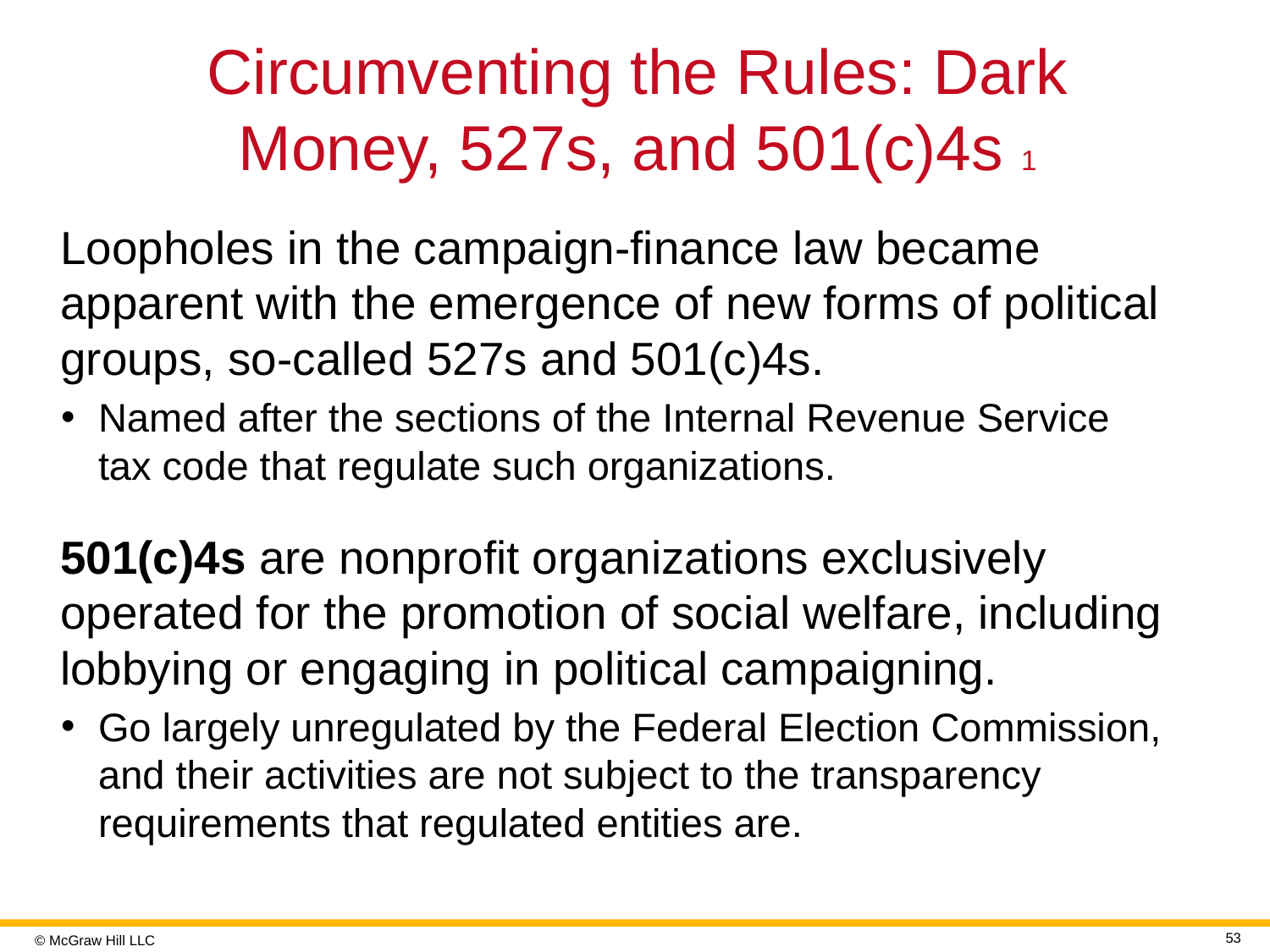

# Circumventing the Rules: Dark Money, 527s, and 501(c)4s 1
Loopholes in the campaign-finance law became apparent with the emergence of new forms of political groups, so-called 527s and 501(c)4s.
Named after the sections of the Internal Revenue Service tax code that regulate such organizations.
501(c)4s are nonprofit organizations exclusively  operated for the promotion of social welfare, including lobbying or engaging in political campaigning.
Go largely unregulated by the Federal Election Commission, and their activities are not subject to the transparency requirements that regulated entities are.
53